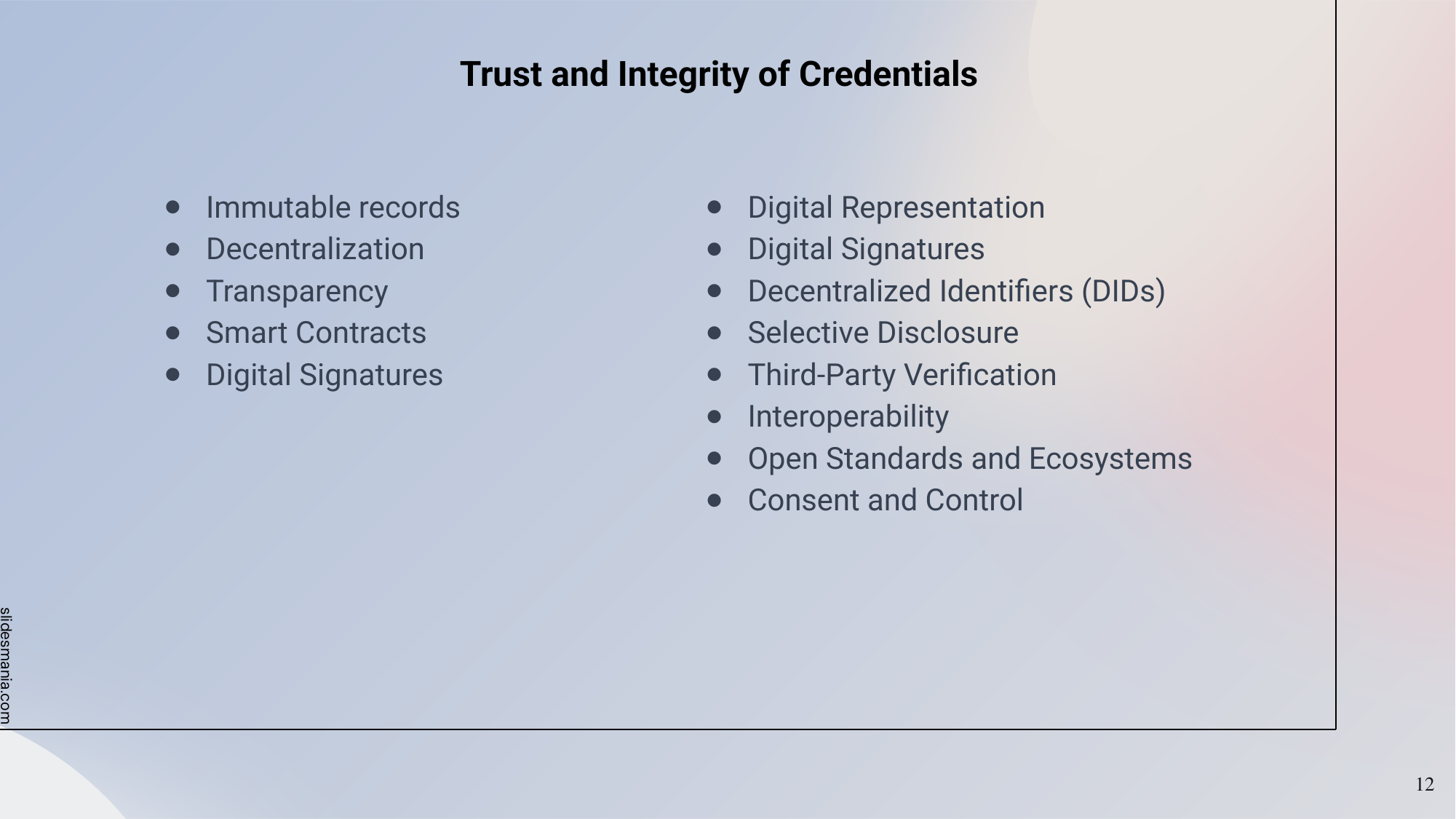

# Trust and Integrity of Credentials

Immutable records
Decentralization
Transparency
Smart Contracts
Digital Signatures

Digital Representation
Digital Signatures
Decentralized Identifiers (DIDs)
Selective Disclosure
Third-Party Verification
Interoperability
Open Standards and Ecosystems
Consent and Control

12